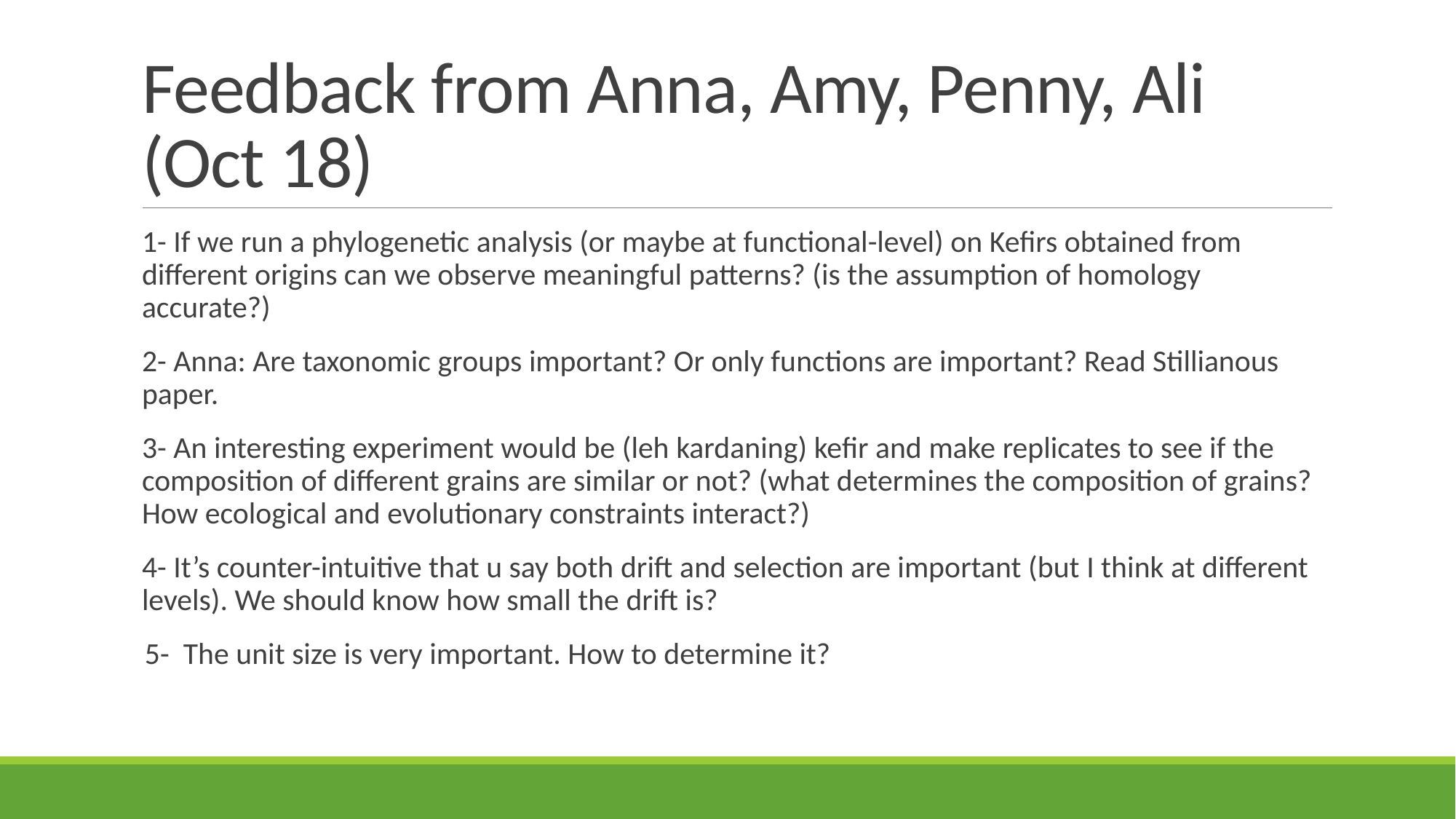

# Feedback from Anna, Amy, Penny, Ali (Oct 18)
1- If we run a phylogenetic analysis (or maybe at functional-level) on Kefirs obtained from different origins can we observe meaningful patterns? (is the assumption of homology accurate?)
2- Anna: Are taxonomic groups important? Or only functions are important? Read Stillianous paper.
3- An interesting experiment would be (leh kardaning) kefir and make replicates to see if the composition of different grains are similar or not? (what determines the composition of grains? How ecological and evolutionary constraints interact?)
4- It’s counter-intuitive that u say both drift and selection are important (but I think at different levels). We should know how small the drift is?
  5-  The unit size is very important. How to determine it?